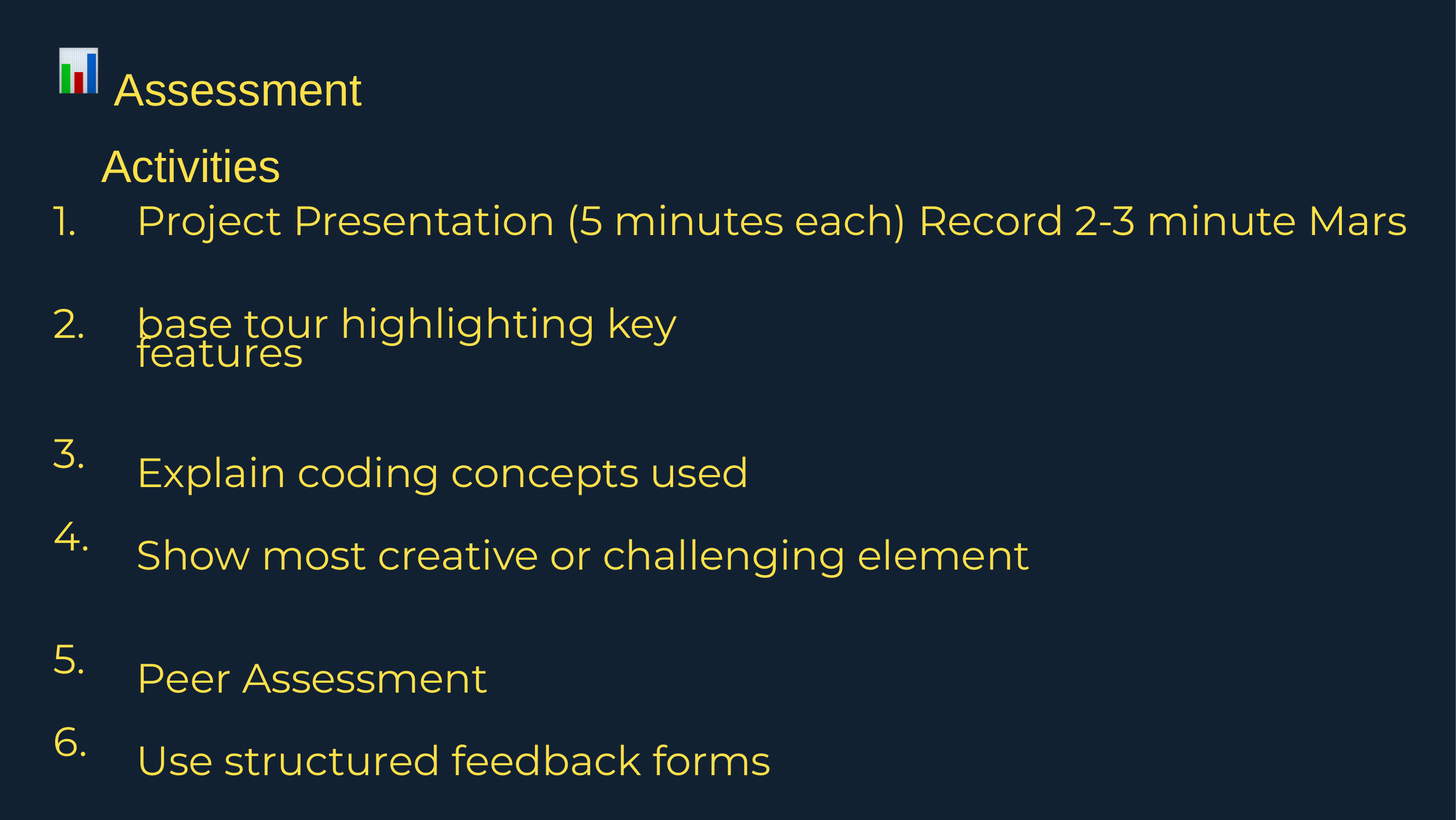

Assessment Activities

1. 2.
Project Presentation (5 minutes each) Record 2-3 minute Mars base tour highlighting key
features
Explain coding concepts used
Show most creative or challenging element
Peer Assessment
Use structured feedback forms
Identify successful coding concepts in others'
3.
4.
5.
6.
7.